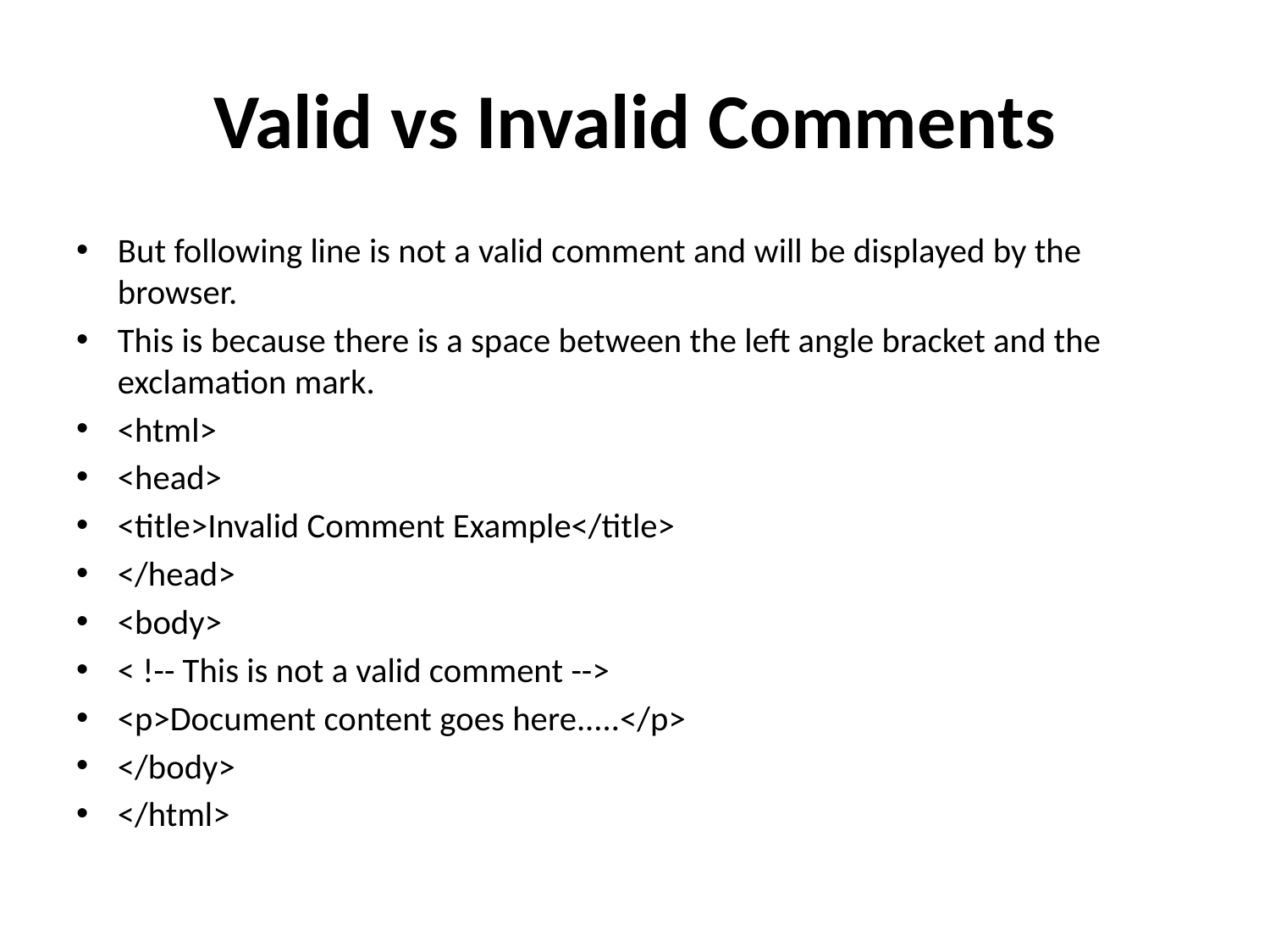

# Valid vs Invalid Comments
But following line is not a valid comment and will be displayed by the browser.
This is because there is a space between the left angle bracket and the exclamation mark.
<html>
<head>
<title>Invalid Comment Example</title>
</head>
<body>
< !-- This is not a valid comment -->
<p>Document content goes here.....</p>
</body>
</html>